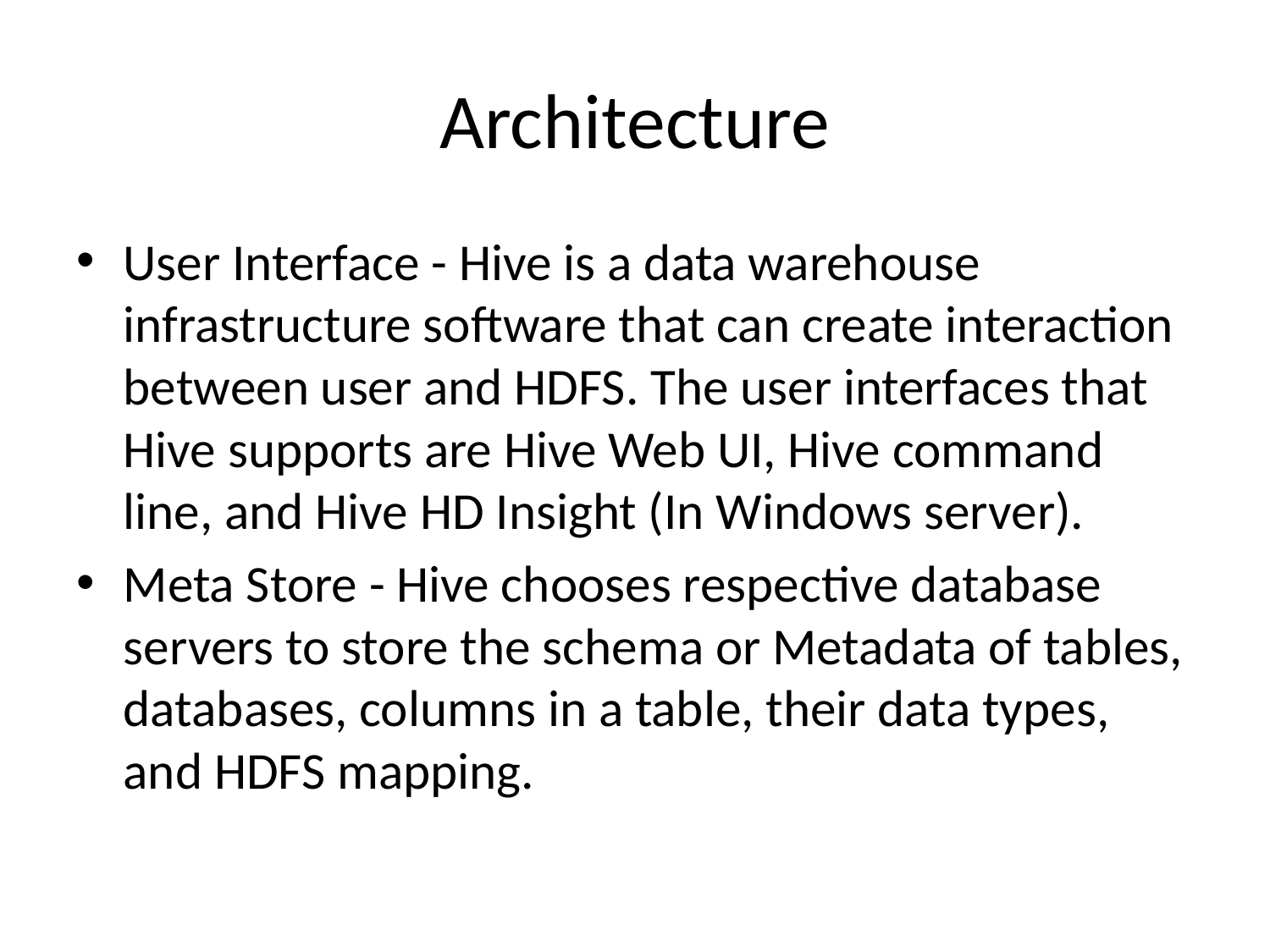

# Architecture
User Interface - Hive is a data warehouse infrastructure software that can create interaction between user and HDFS. The user interfaces that Hive supports are Hive Web UI, Hive command line, and Hive HD Insight (In Windows server).
Meta Store - Hive chooses respective database servers to store the schema or Metadata of tables, databases, columns in a table, their data types, and HDFS mapping.